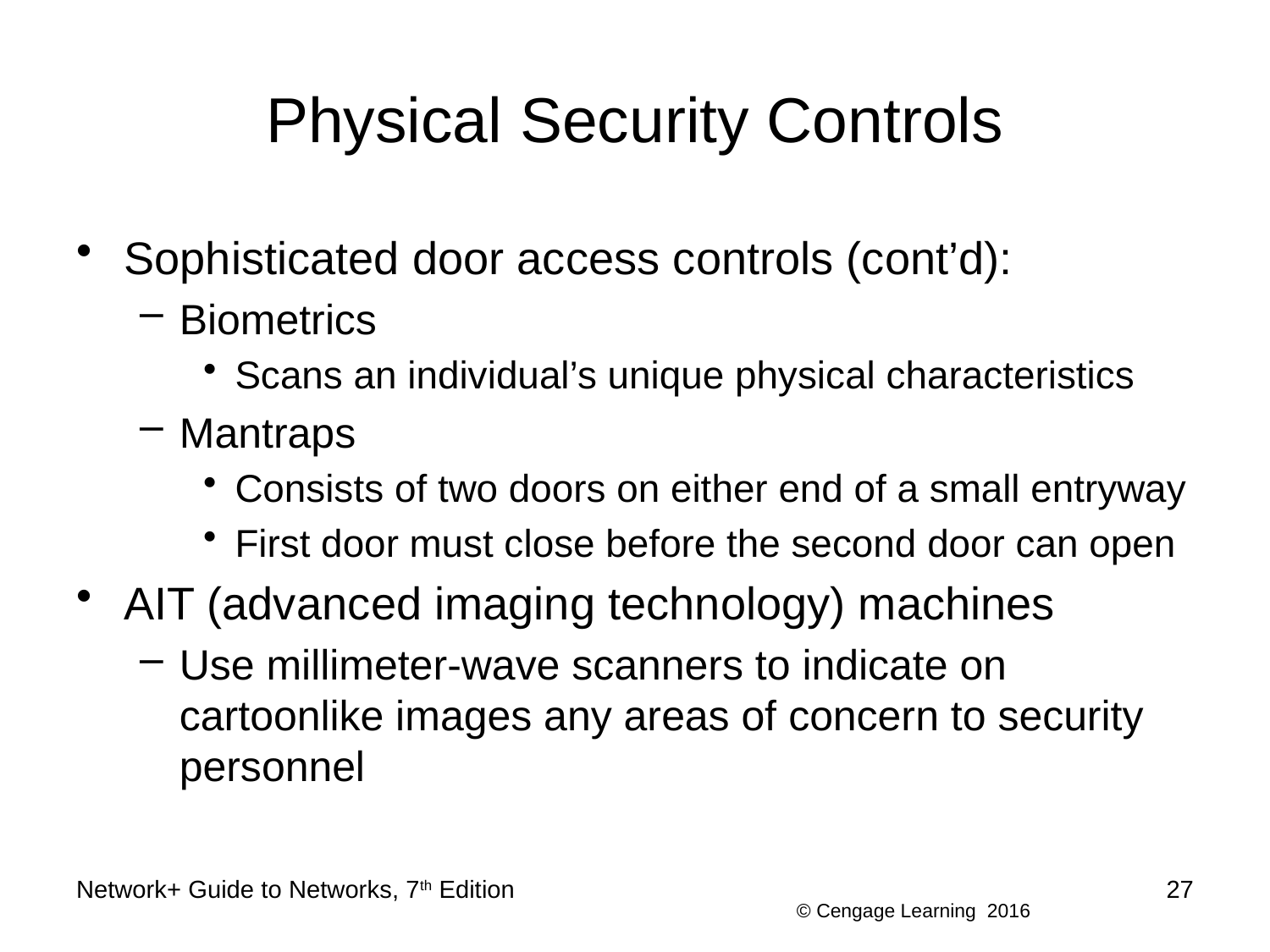

# Physical Security Controls
Sophisticated door access controls (cont’d):
Biometrics
Scans an individual’s unique physical characteristics
Mantraps
Consists of two doors on either end of a small entryway
First door must close before the second door can open
AIT (advanced imaging technology) machines
Use millimeter-wave scanners to indicate on cartoonlike images any areas of concern to security personnel
Network+ Guide to Networks, 7th Edition
27